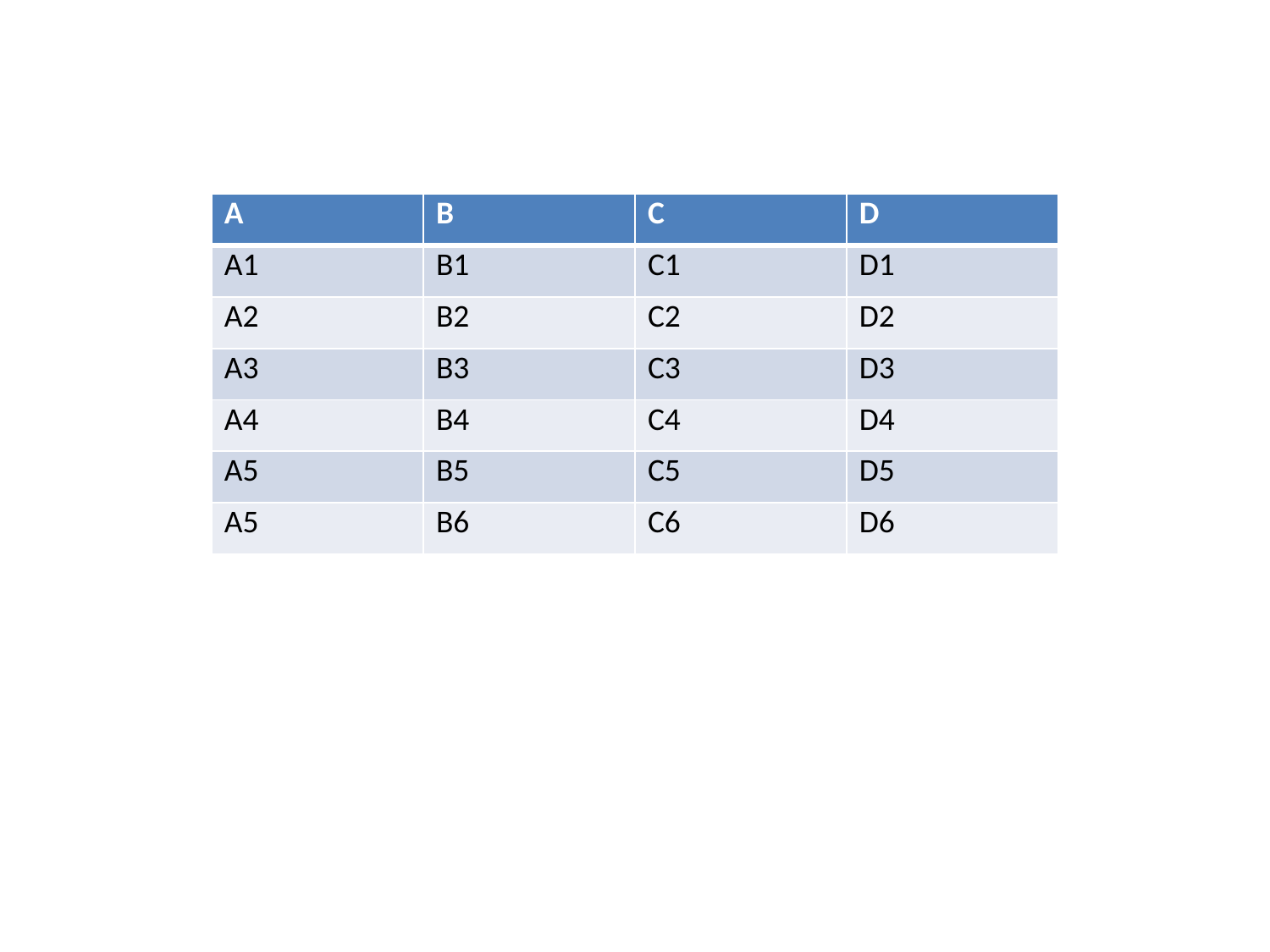

|  |  |  |
| --- | --- | --- |
| A | B | C | D |
| --- | --- | --- | --- |
| A1 | B1 | C1 | D1 |
| A2 | B2 | C2 | D2 |
| A3 | B3 | C3 | D3 |
| A4 | B4 | C4 | D4 |
| A5 | B5 | C5 | D5 |
| A5 | B6 | C6 | D6 |